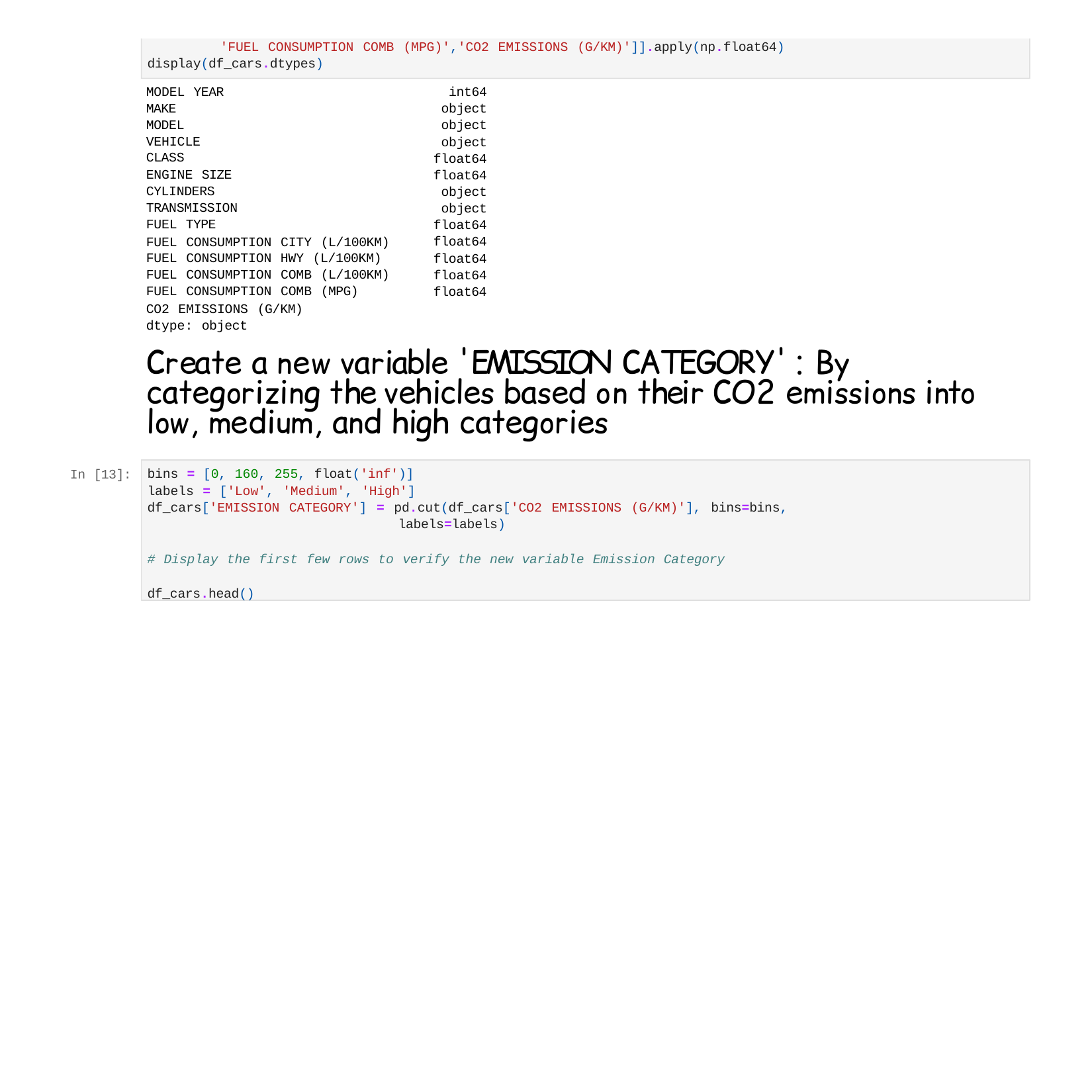

'FUEL CONSUMPTION COMB (MPG)','CO2 EMISSIONS (G/KM)']].apply(np.float64)
display(df_cars.dtypes)

MODEL YEAR MAKE
MODEL
VEHICLE CLASS
ENGINE SIZE CYLINDERS TRANSMISSION FUEL TYPE
FUEL CONSUMPTION CITY (L/100KM) FUEL CONSUMPTION HWY (L/100KM) FUEL CONSUMPTION COMB (L/100KM) FUEL CONSUMPTION COMB (MPG)
CO2 EMISSIONS (G/KM)
dtype: object
int64 object object object float64 float64 object object float64 float64 float64 float64 float64
Create a new variable 'EMISSION CATEGORY' : By categorizing the vehicles based on their CO2 emissions into low, medium, and high categories
bins = [0, 160, 255, float('inf')]
labels = ['Low', 'Medium', 'High']
df_cars['EMISSION CATEGORY'] = pd.cut(df_cars['CO2 EMISSIONS (G/KM)'], bins=bins,
labels=labels)

# Display the first few rows to verify the new variable Emission Category

df_cars.head()
In [13]: